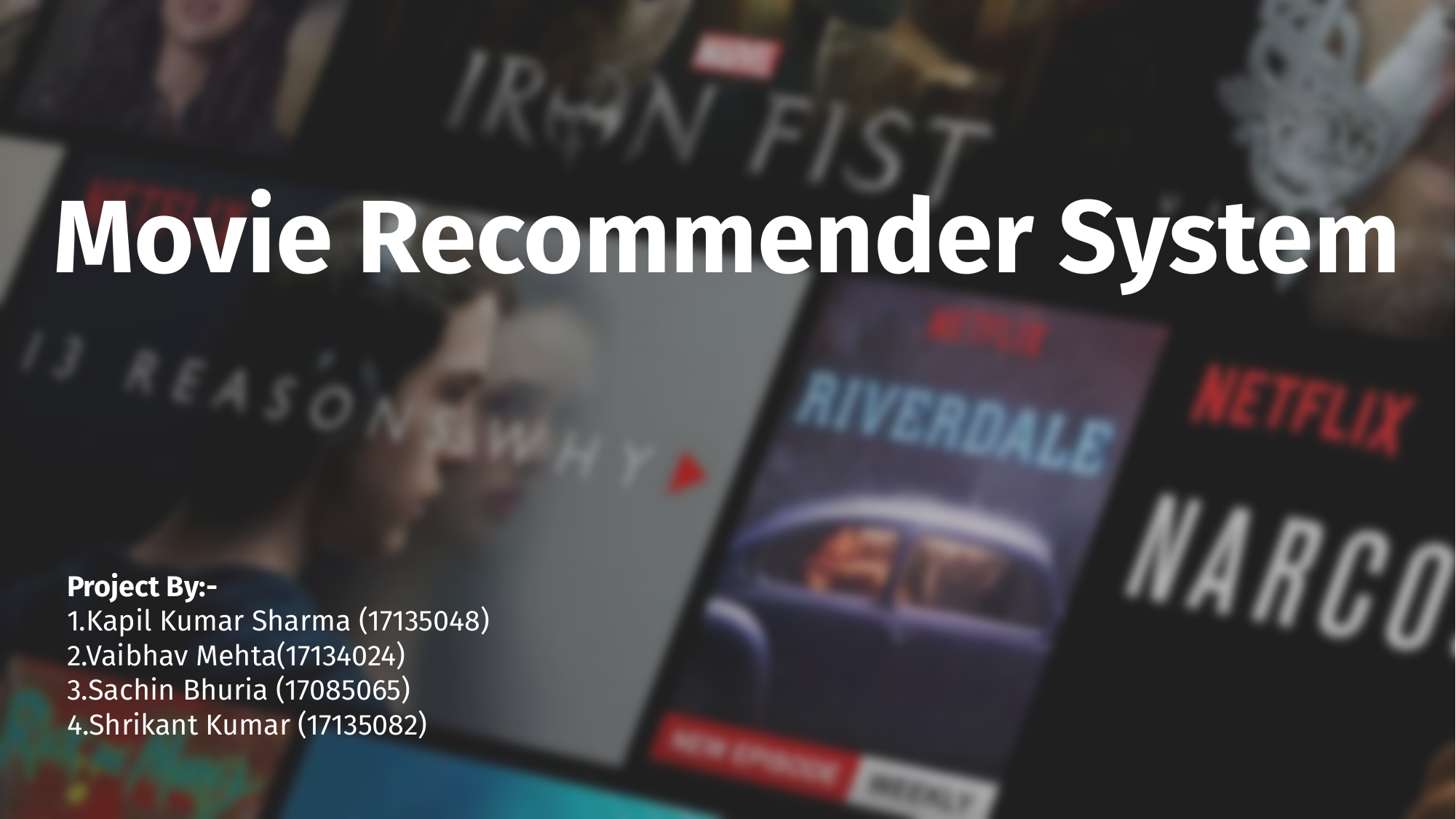

# Movie Recommender System
Project By:-
1.Kapil Kumar Sharma (17135048)
2.Vaibhav Mehta(17134024)
3.Sachin Bhuria (17085065)
4.Shrikant Kumar (17135082)